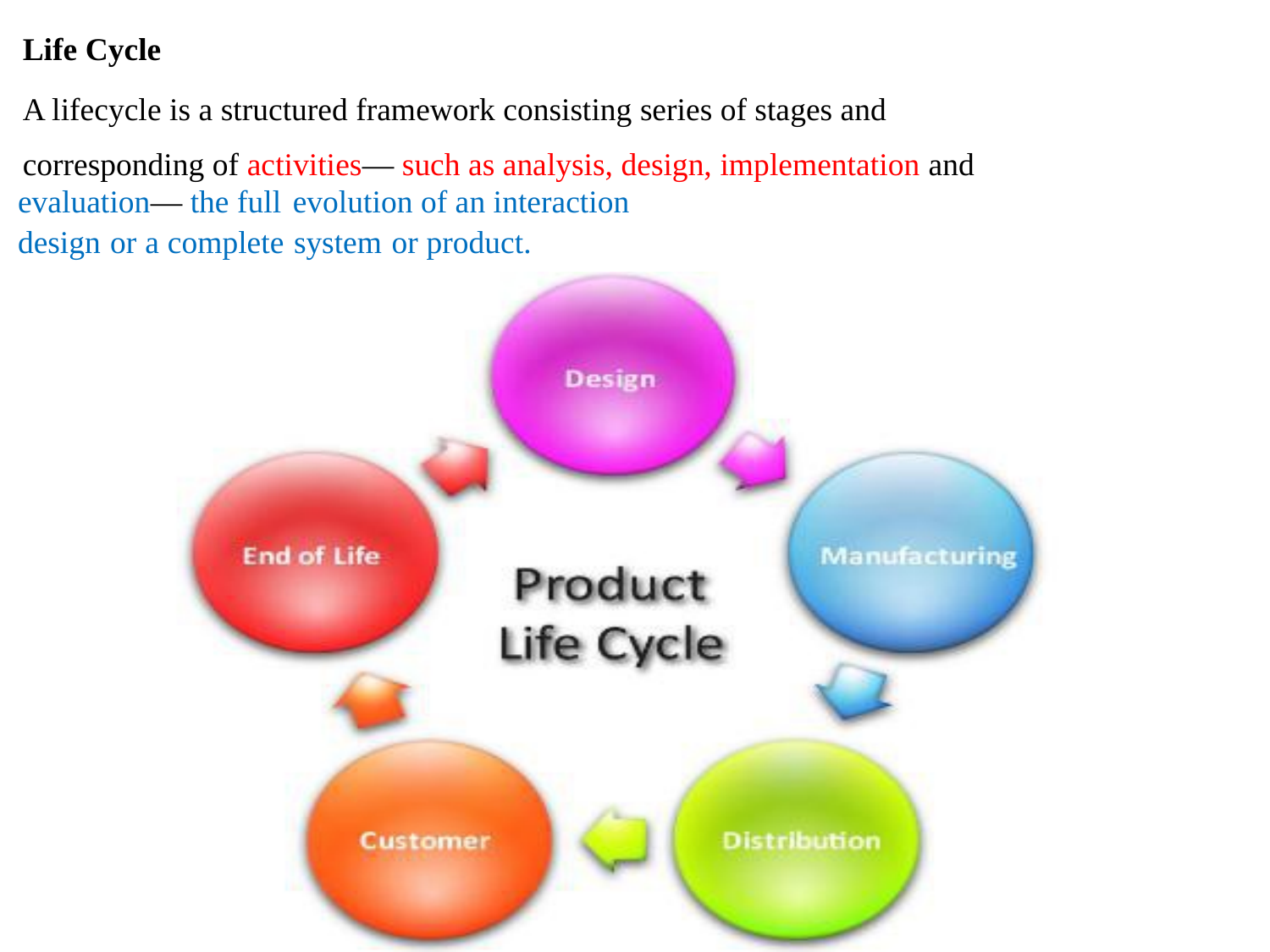

Life Cycle
A lifecycle is a structured framework consisting series of stages and corresponding of activities— such as analysis, design, implementation and
evaluation— the full
evolution of an interaction
design
or
a
complete
system
or
product.